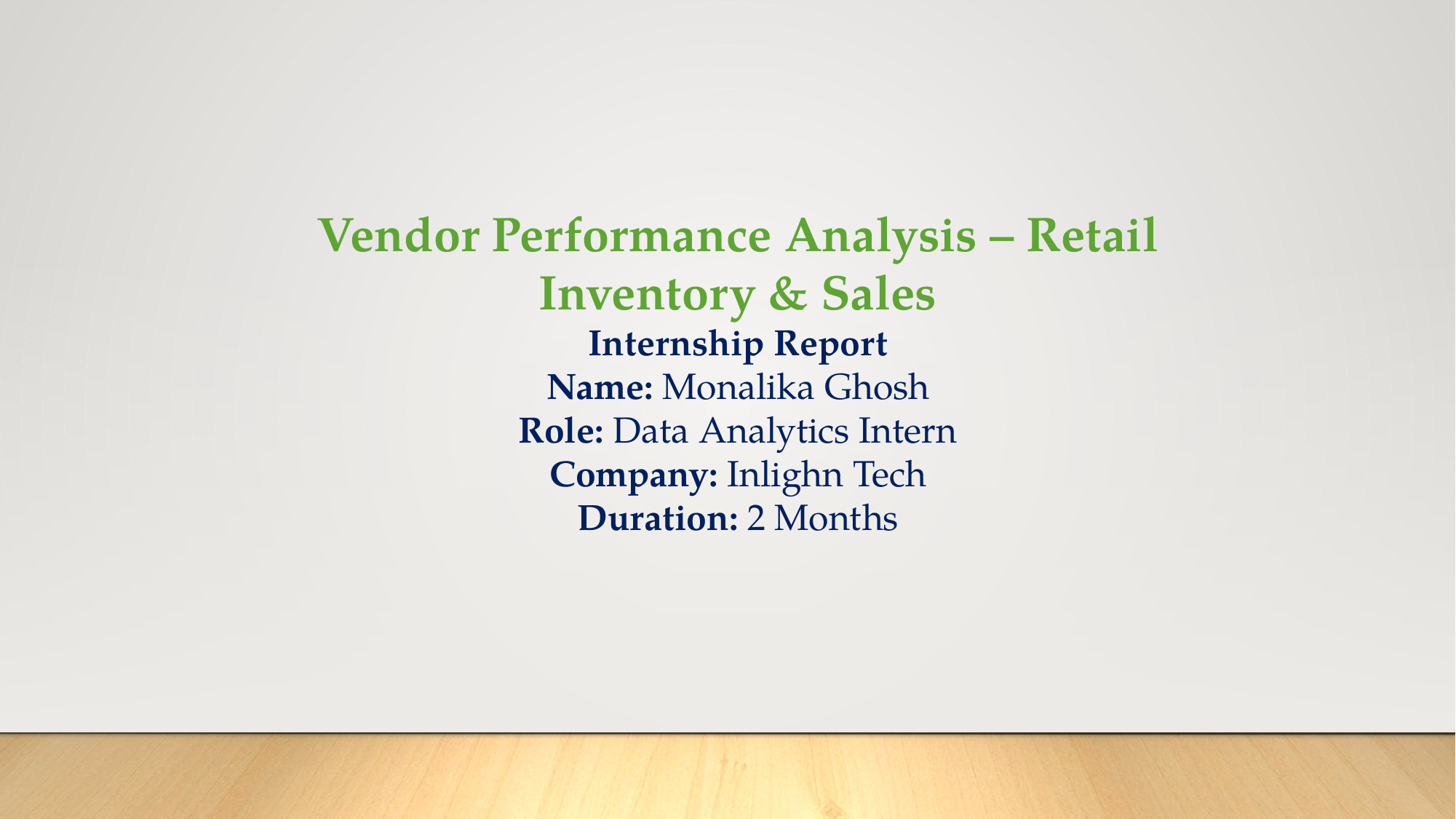

Vendor Performance Analysis – Retail Inventory & Sales
Internship Report
Name: Monalika Ghosh
Role: Data Analytics Intern
Company: Inlighn Tech
Duration: 2 Months